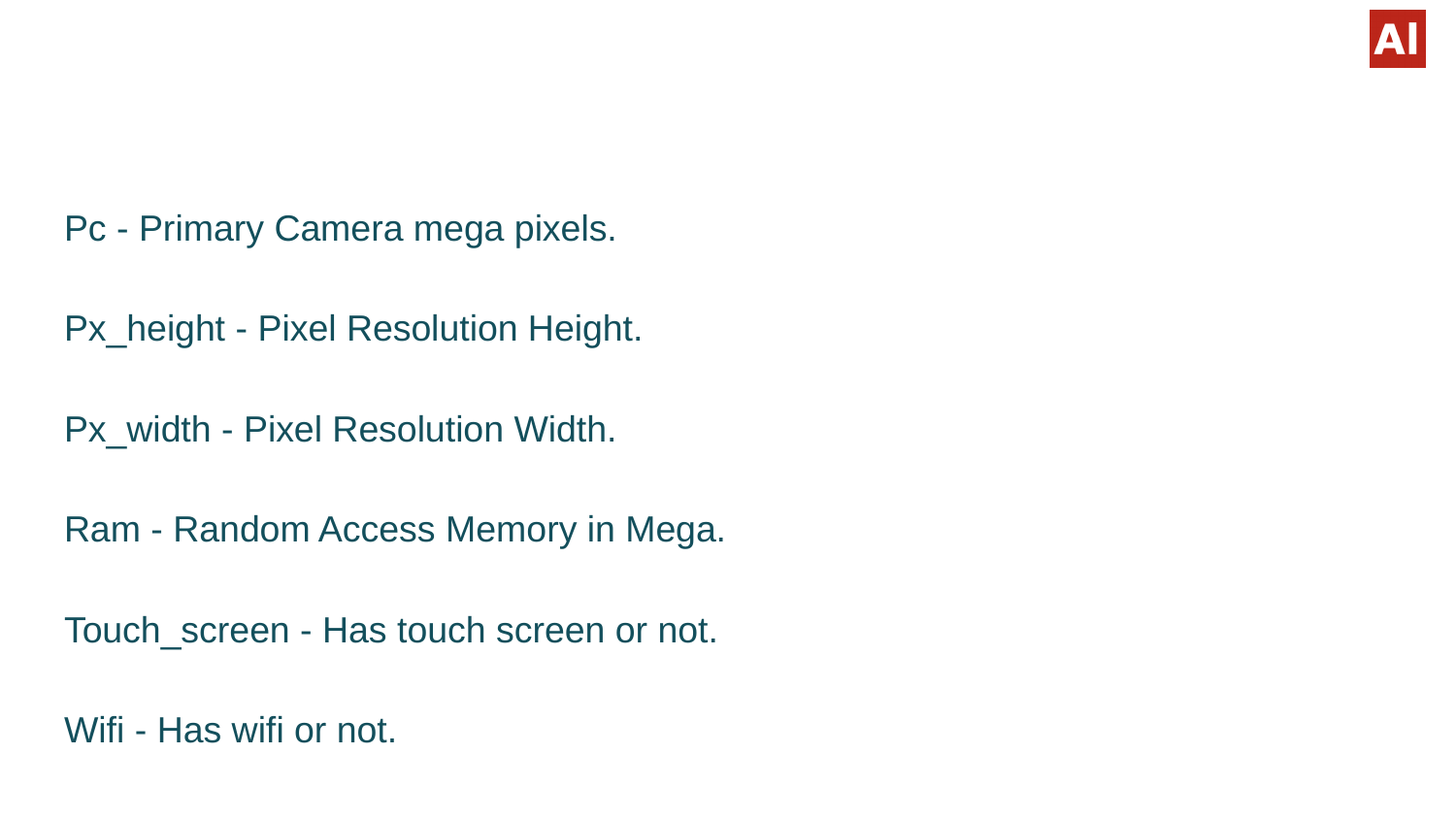

#
Pc - Primary Camera mega pixels.

Px_height - Pixel Resolution Height.

Px_width - Pixel Resolution Width.

Ram - Random Access Memory in Mega.

Touch_screen - Has touch screen or not.

Wifi - Has wifi or not.